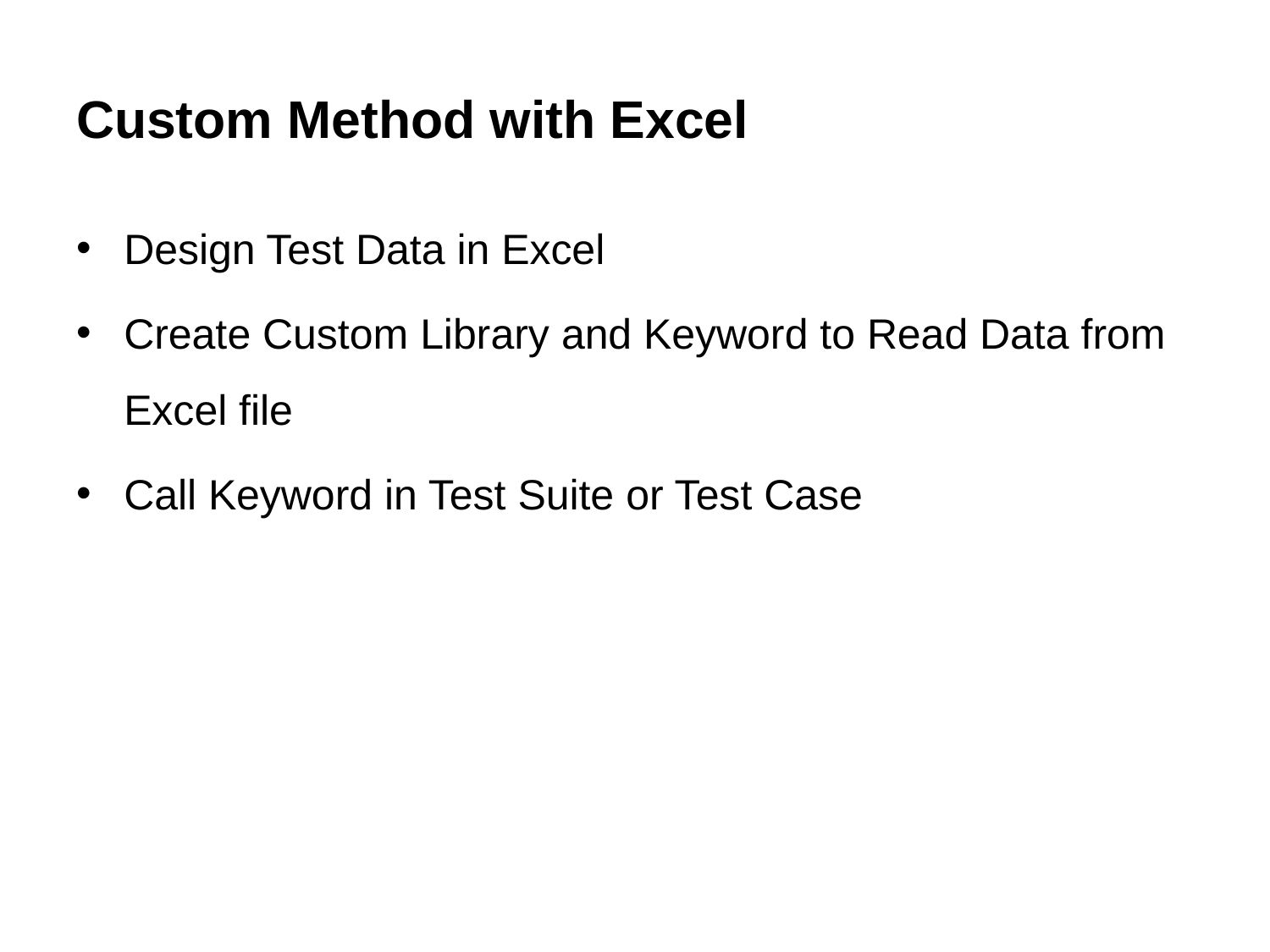

# Custom Method with Excel
Design Test Data in Excel
Create Custom Library and Keyword to Read Data from Excel file
Call Keyword in Test Suite or Test Case